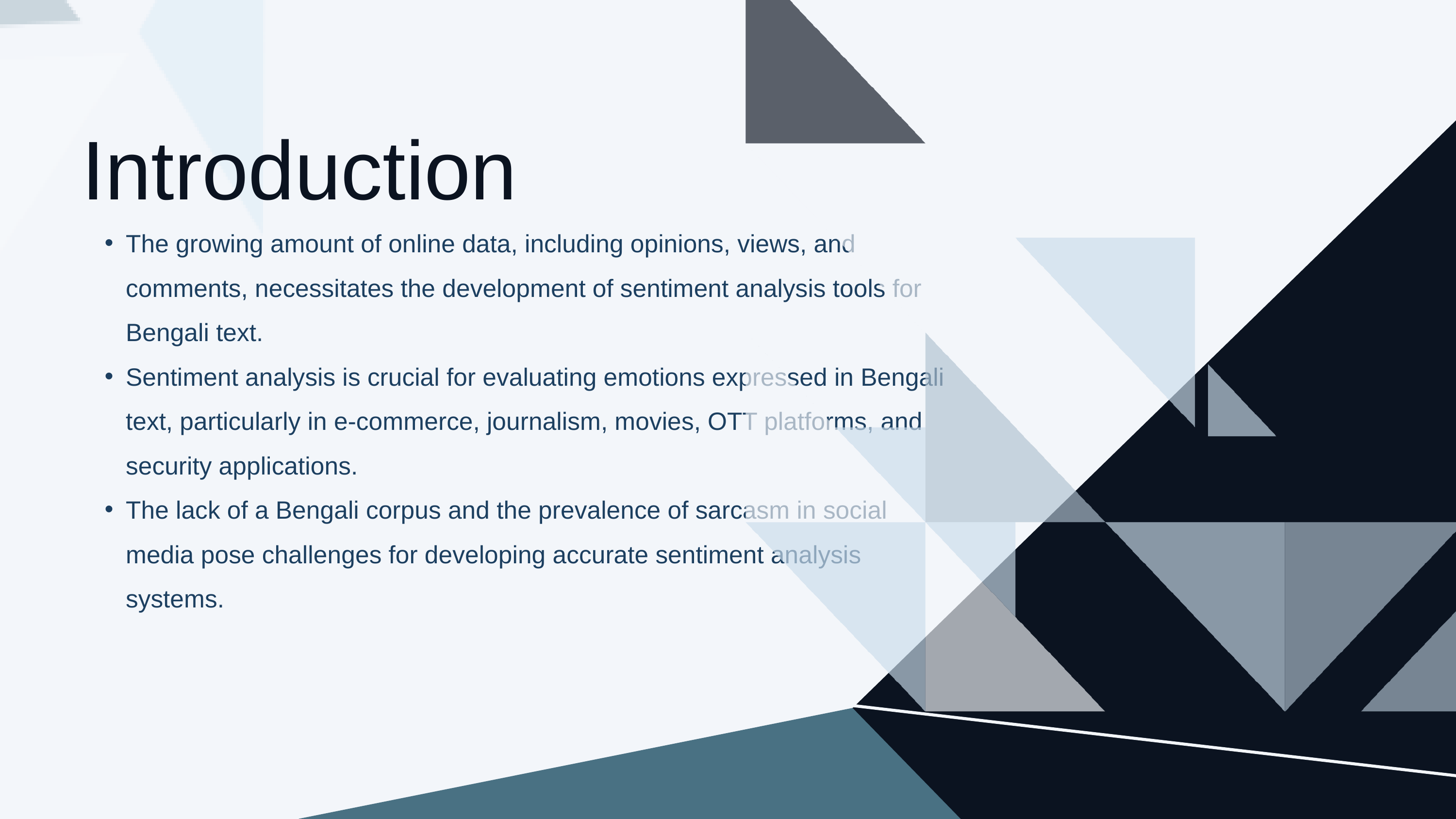

Introduction

The growing amount of online data, including opinions, views, and comments, necessitates the development of sentiment analysis tools for Bengali text.
Sentiment analysis is crucial for evaluating emotions expressed in Bengali text, particularly in e-commerce, journalism, movies, OTT platforms, and security applications.
The lack of a Bengali corpus and the prevalence of sarcasm in social media pose challenges for developing accurate sentiment analysis systems.